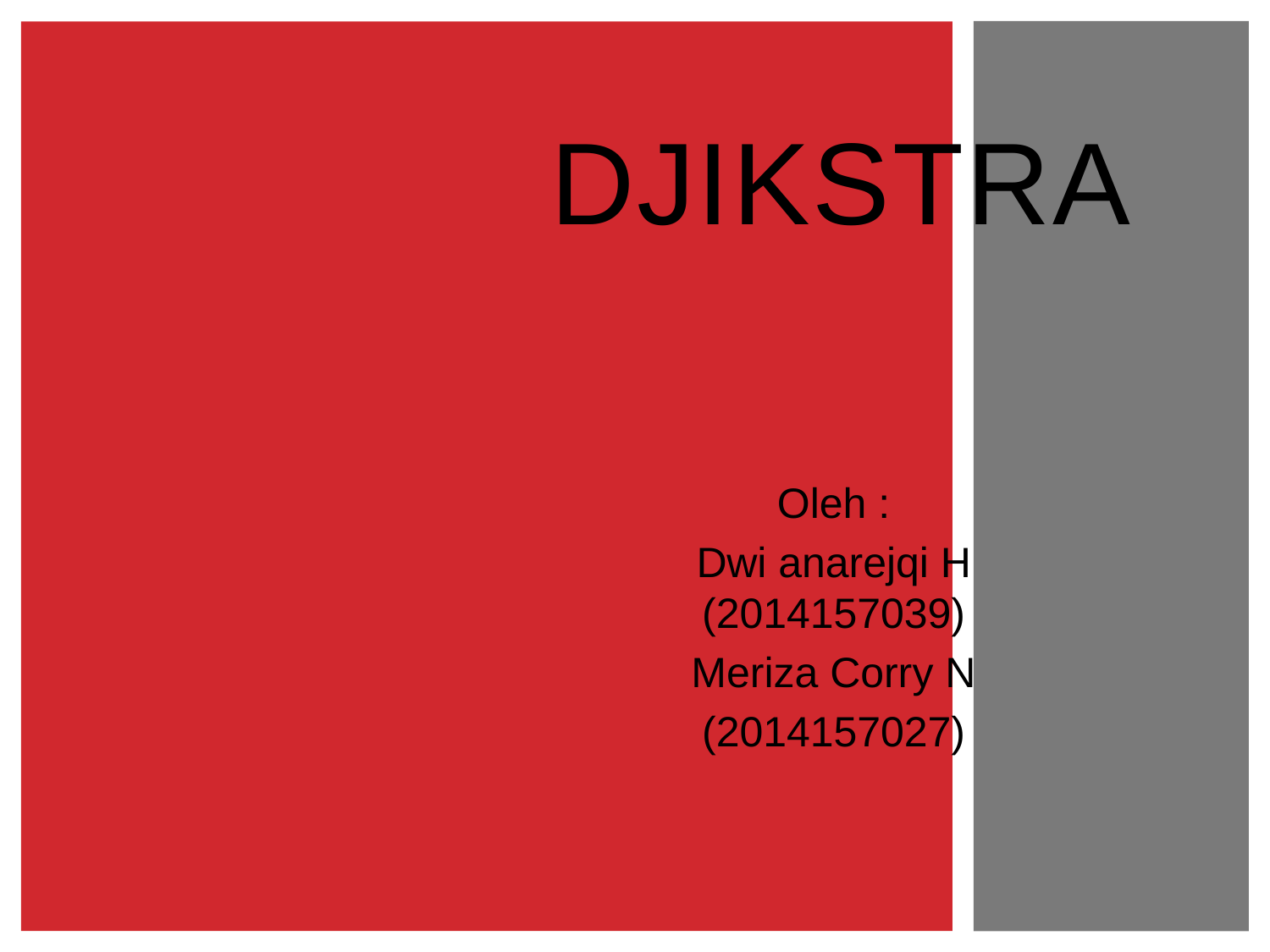

# DJIKSTRA
Oleh :
Dwi anarejqi H (2014157039)
Meriza Corry N
(2014157027)